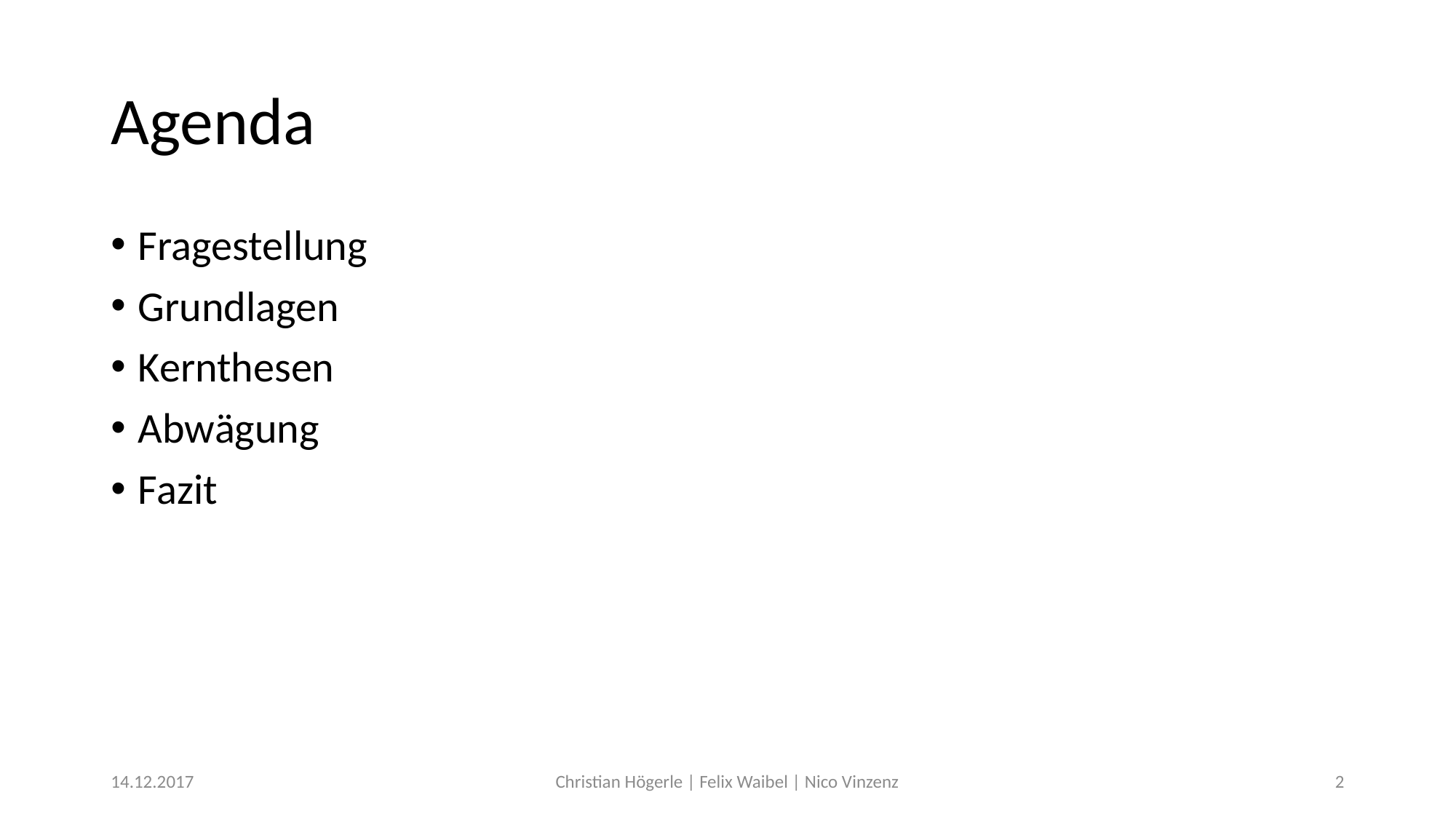

# Agenda
Fragestellung
Grundlagen
Kernthesen
Abwägung
Fazit
14.12.2017
Christian Högerle | Felix Waibel | Nico Vinzenz
2